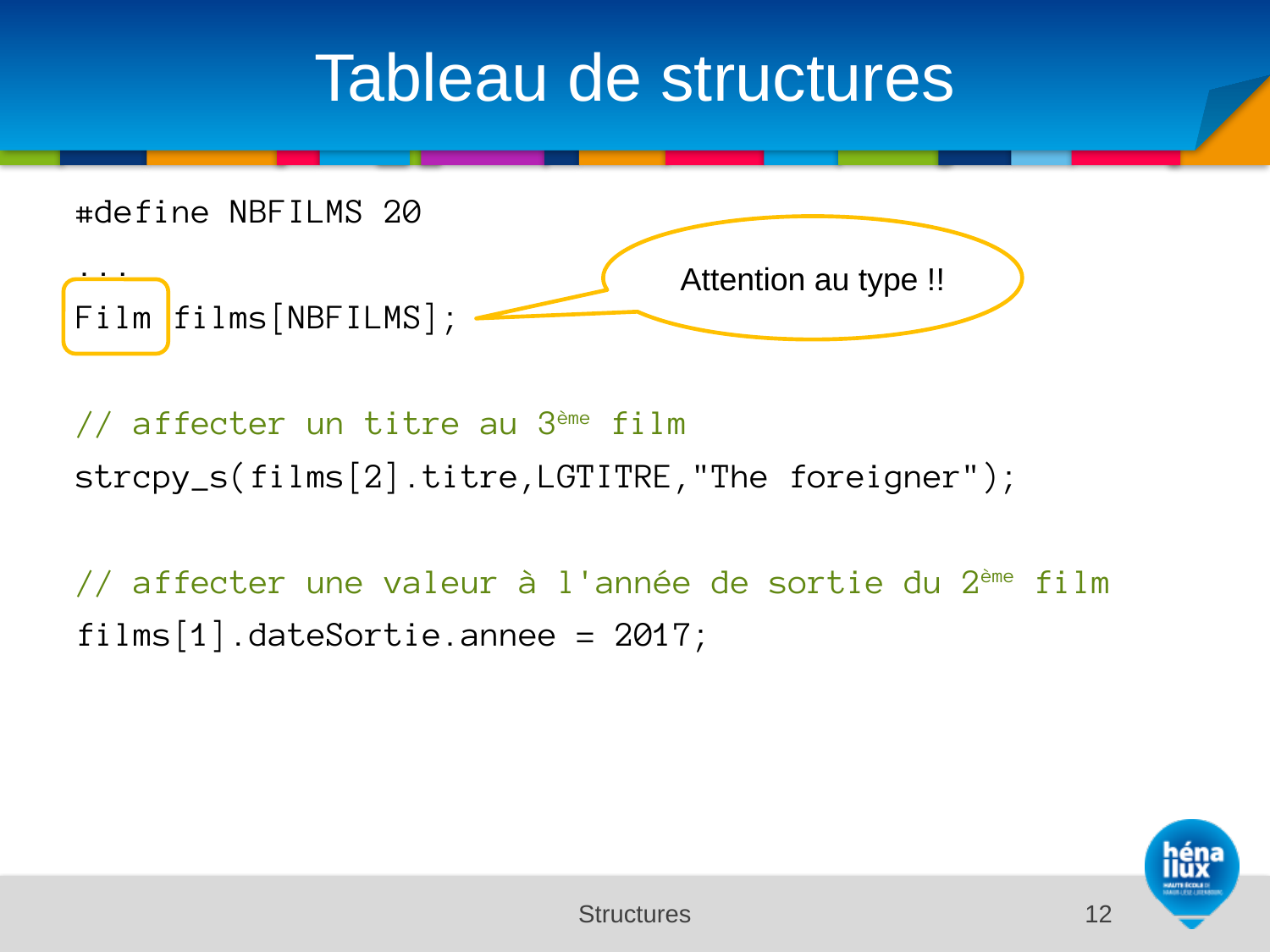

# Tableau de structures
#define NBFILMS 20
...
Film films[NBFILMS];

// affecter un titre au 3ème film
strcpy_s(films[2].titre,LGTITRE,"The foreigner");

// affecter une valeur à l'année de sortie du 2ème film
films[1].dateSortie.annee = 2017;

Attention au type !!

Structures
12